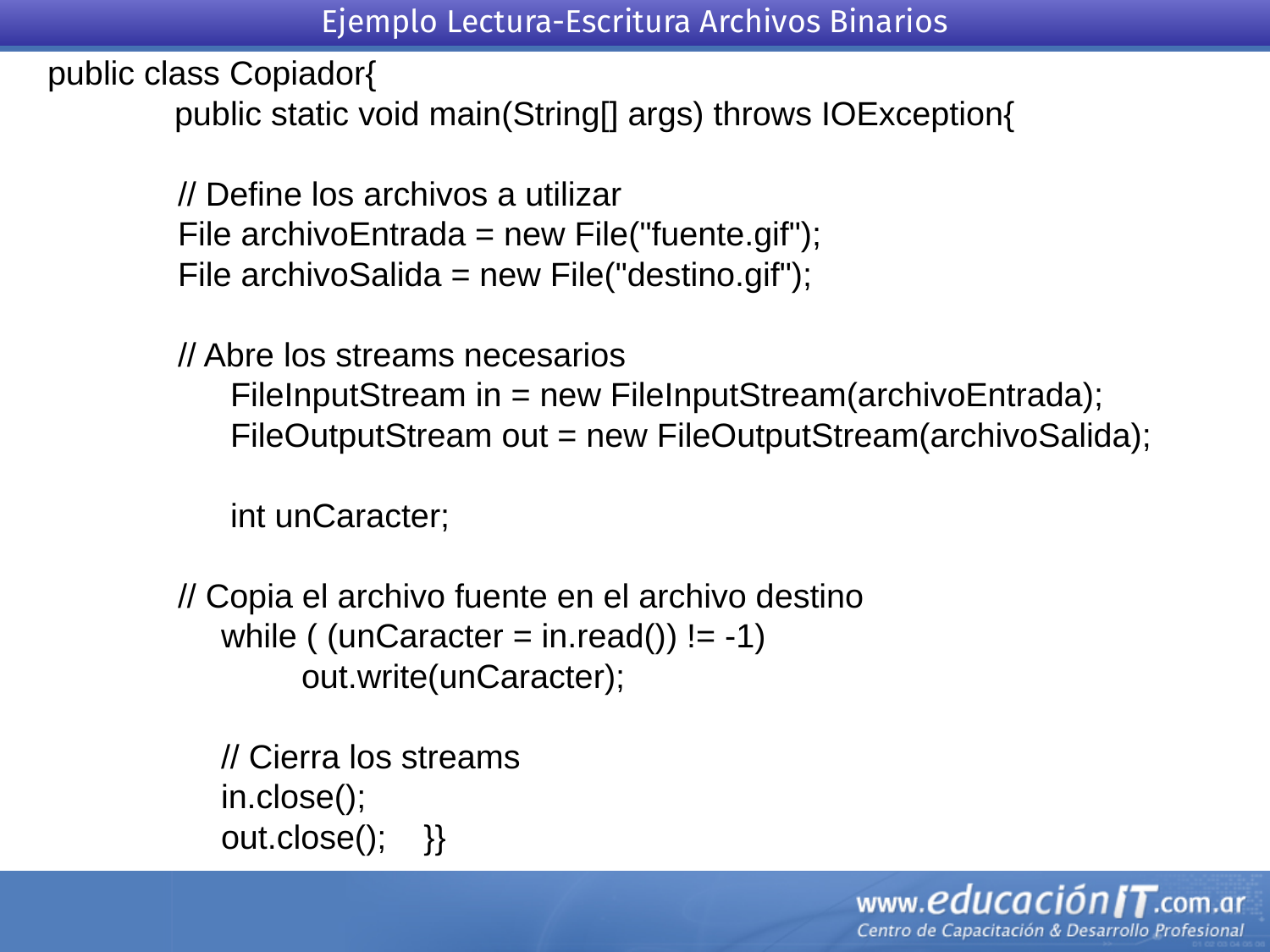

Ejemplo Lectura-Escritura Archivos Binarios
public class Copiador{
	public static void main(String[] args) throws IOException{

              // Define los archivos a utilizar
              File archivoEntrada = new File("fuente.gif");
              File archivoSalida = new File("destino.gif");

              // Abre los streams necesarios
	      FileInputStream in = new FileInputStream(archivoEntrada);
	      FileOutputStream out = new FileOutputStream(archivoSalida);

 	      int unCaracter;

              // Copia el archivo fuente en el archivo destino
	     while ( (unCaracter = in.read()) != -1)
		out.write(unCaracter);

	     // Cierra los streams
	     in.close();
	     out.close();    }}